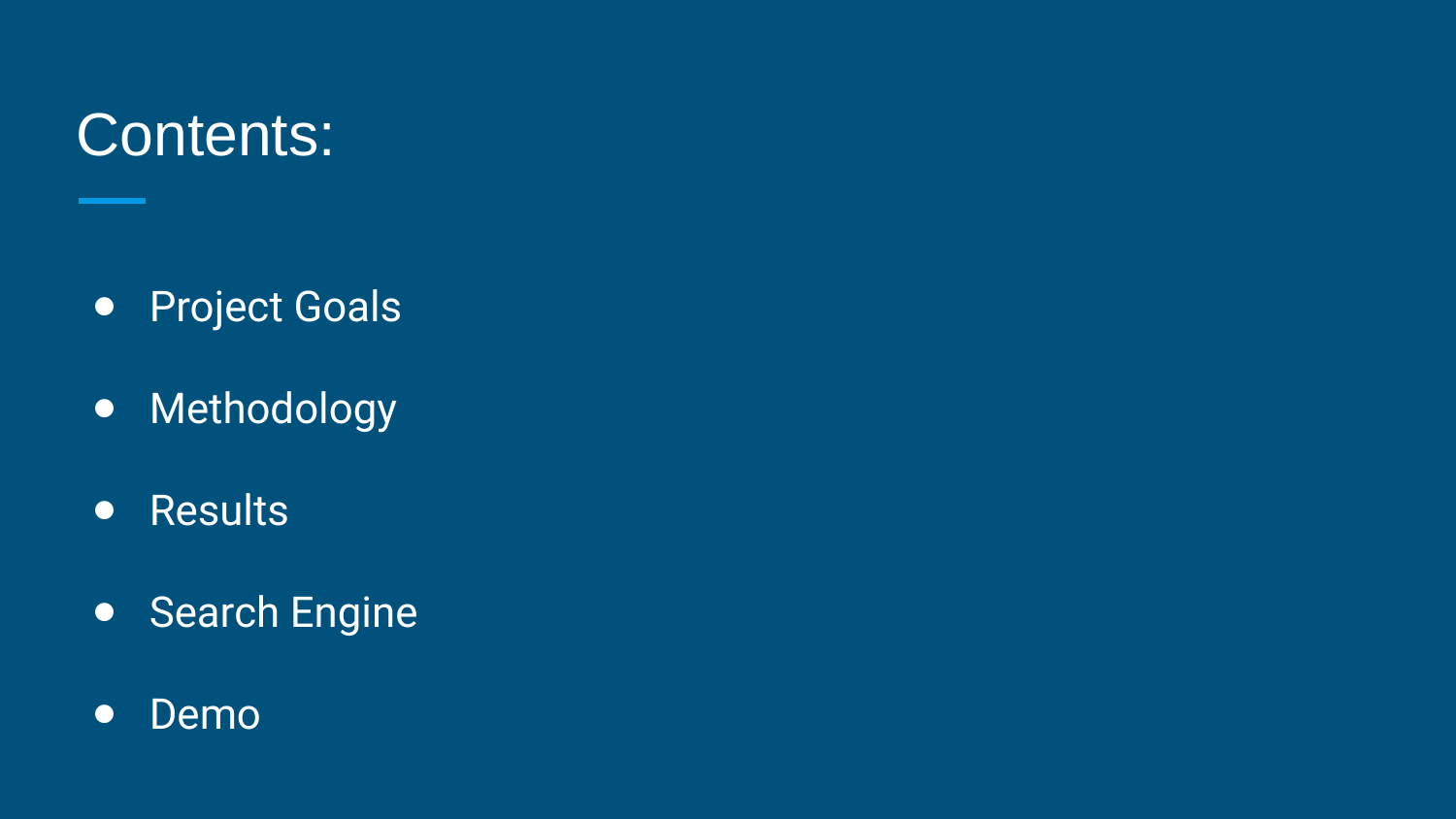

# Contents:
Project Goals
Methodology
Results
Search Engine
Demo